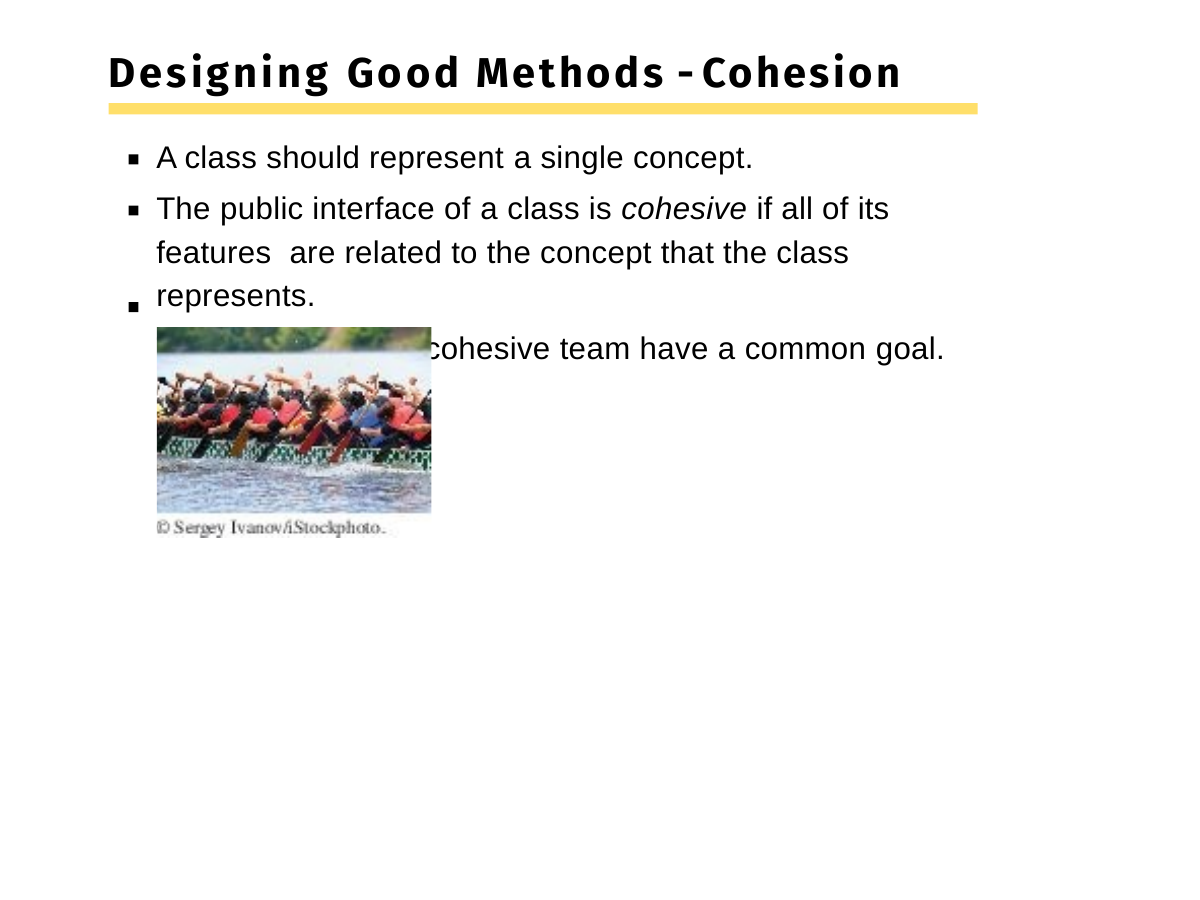

# Designing Good Methods - Cohesion

A class should represent a single concept.
The public interface of a class is cohesive if all of its features  are related to the concept that the class represents.
The members of a cohesive team have a common goal.